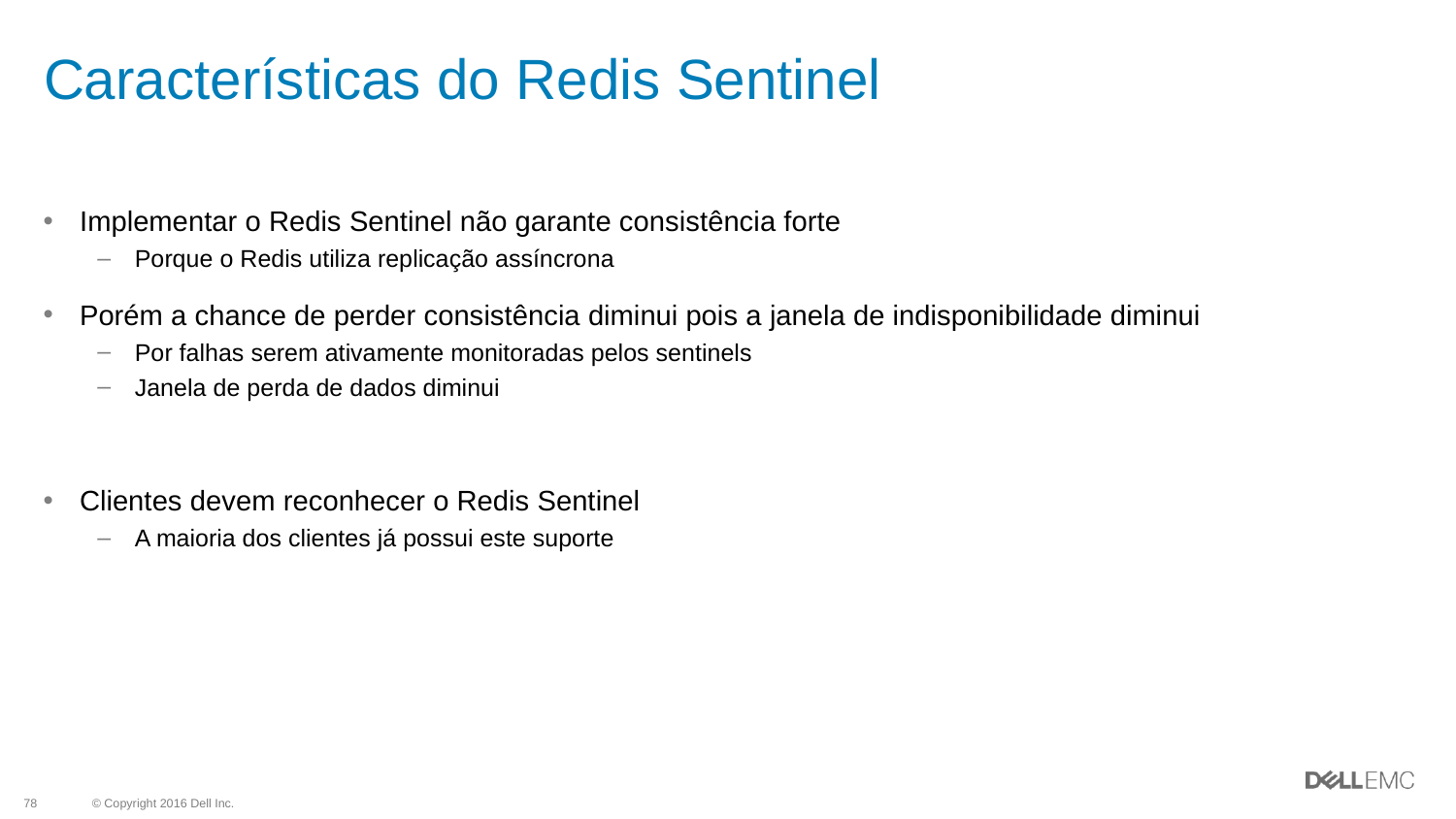

# Características do Redis Sentinel
Implementar o Redis Sentinel não garante consistência forte
Porque o Redis utiliza replicação assíncrona
Porém a chance de perder consistência diminui pois a janela de indisponibilidade diminui
Por falhas serem ativamente monitoradas pelos sentinels
Janela de perda de dados diminui

Clientes devem reconhecer o Redis Sentinel
A maioria dos clientes já possui este suporte